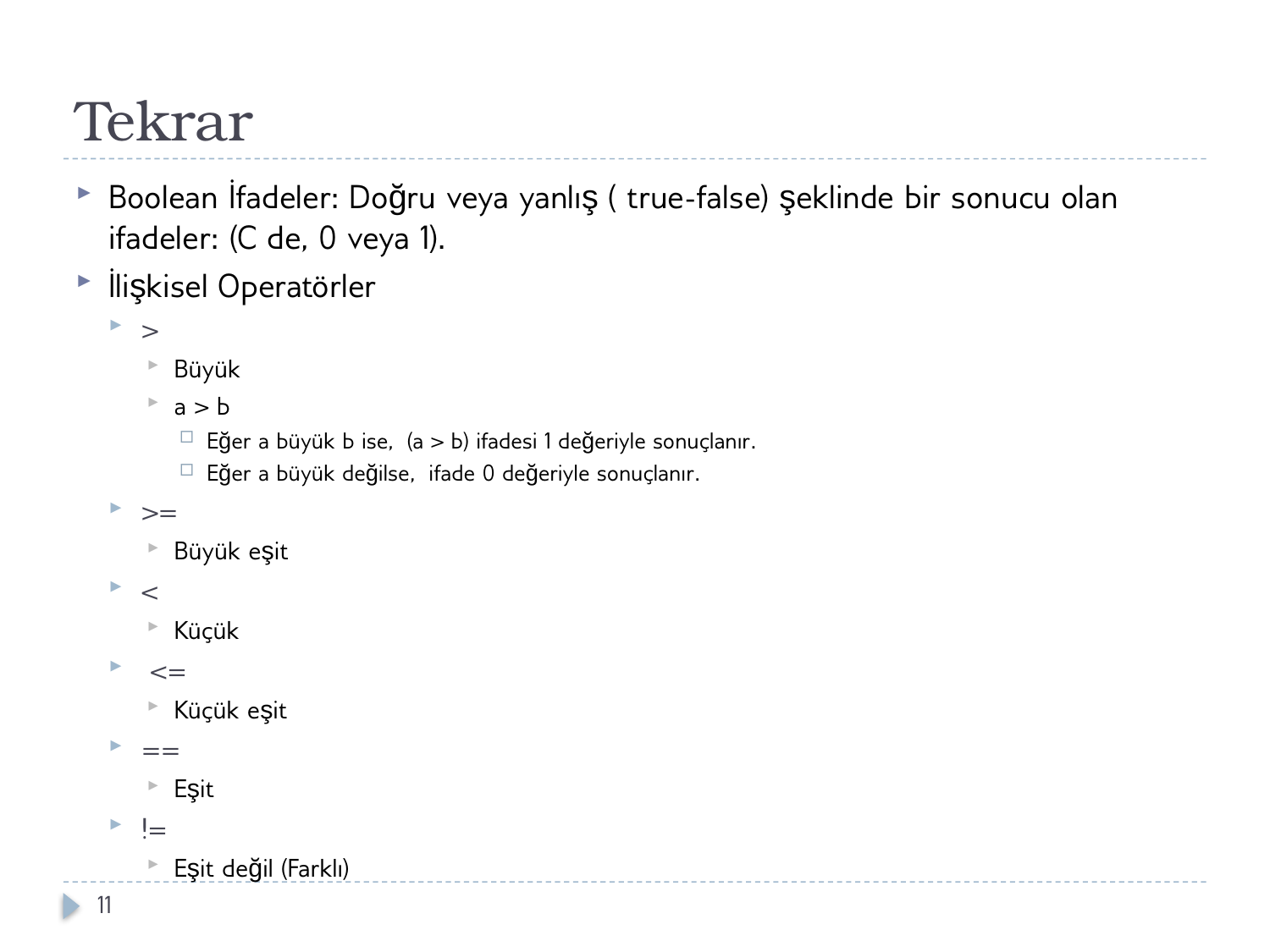

# Tekrar
Boolean İfadeler: Doğru veya yanlış ( true-false) şeklinde bir sonucu olan ifadeler: (C de, 0 veya 1).
İlişkisel Operatörler
>
Büyük
a > b
Eğer a büyük b ise,  (a > b) ifadesi 1 değeriyle sonuçlanır.
Eğer a büyük değilse,  ifade 0 değeriyle sonuçlanır.
>=
Büyük eşit
<
Küçük
 <=
Küçük eşit
==
Eşit
!=
Eşit değil (Farklı)
11